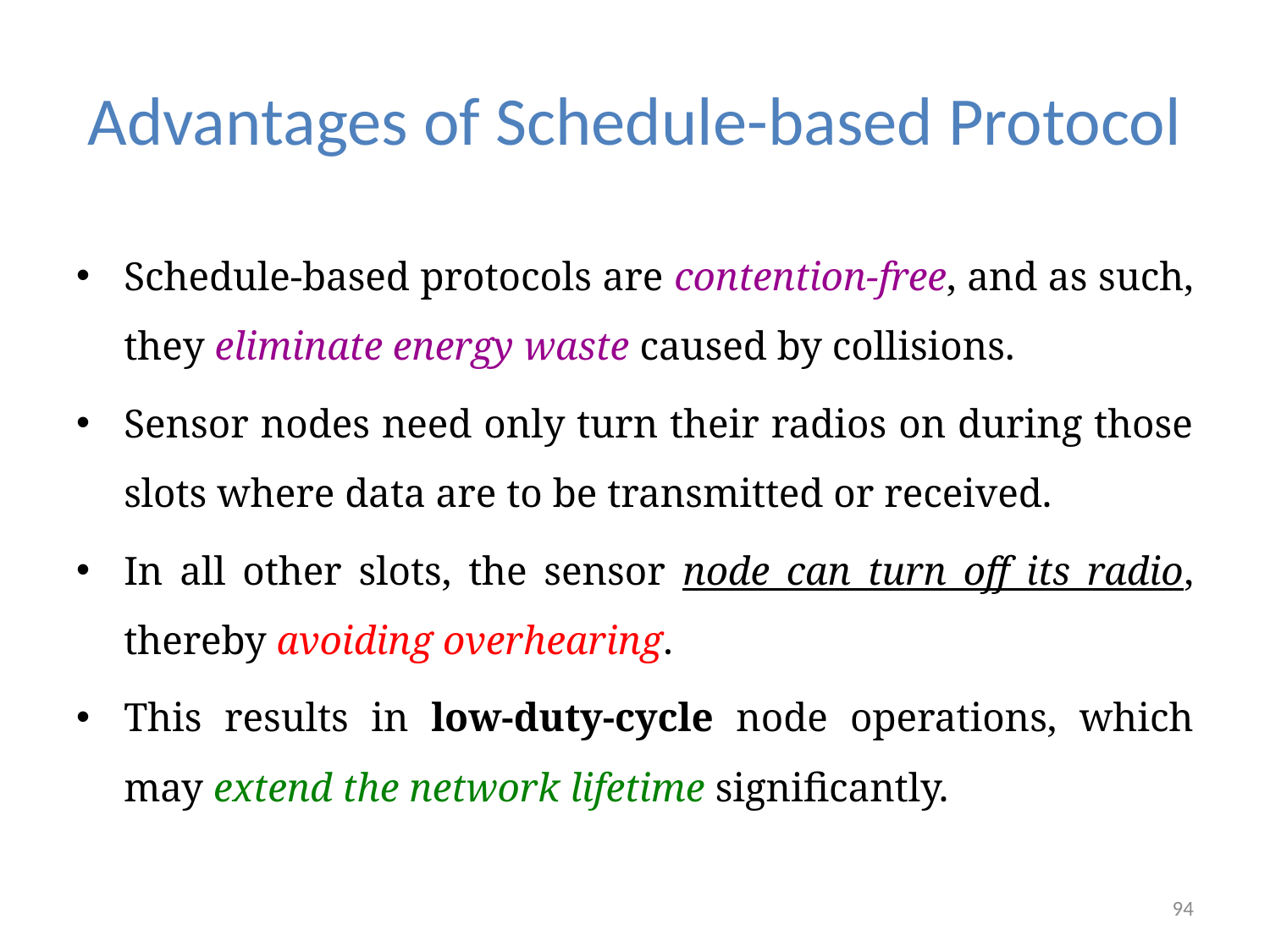

# Advantages of Schedule-based Protocol
Schedule-based protocols are contention-free, and as such, they eliminate energy waste caused by collisions.
Sensor nodes need only turn their radios on during those slots where data are to be transmitted or received.
In all other slots, the sensor node can turn off its radio, thereby avoiding overhearing.
This results in low-duty-cycle node operations, which may extend the network lifetime significantly.
94